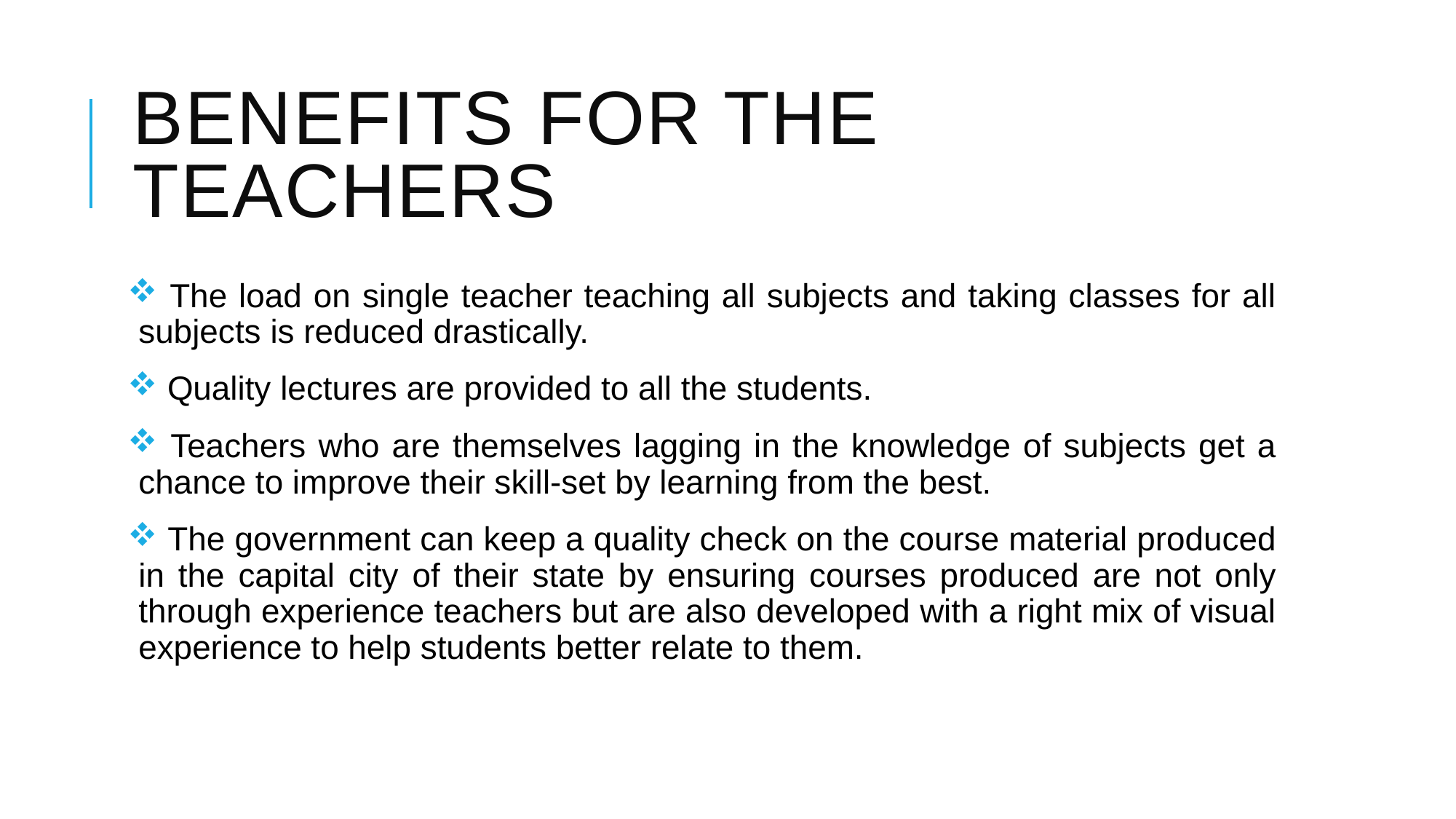

# BENEFITS FOR THE TEACHERS
 The load on single teacher teaching all subjects and taking classes for all subjects is reduced drastically.
 Quality lectures are provided to all the students.
 Teachers who are themselves lagging in the knowledge of subjects get a chance to improve their skill-set by learning from the best.
 The government can keep a quality check on the course material produced in the capital city of their state by ensuring courses produced are not only through experience teachers but are also developed with a right mix of visual experience to help students better relate to them.